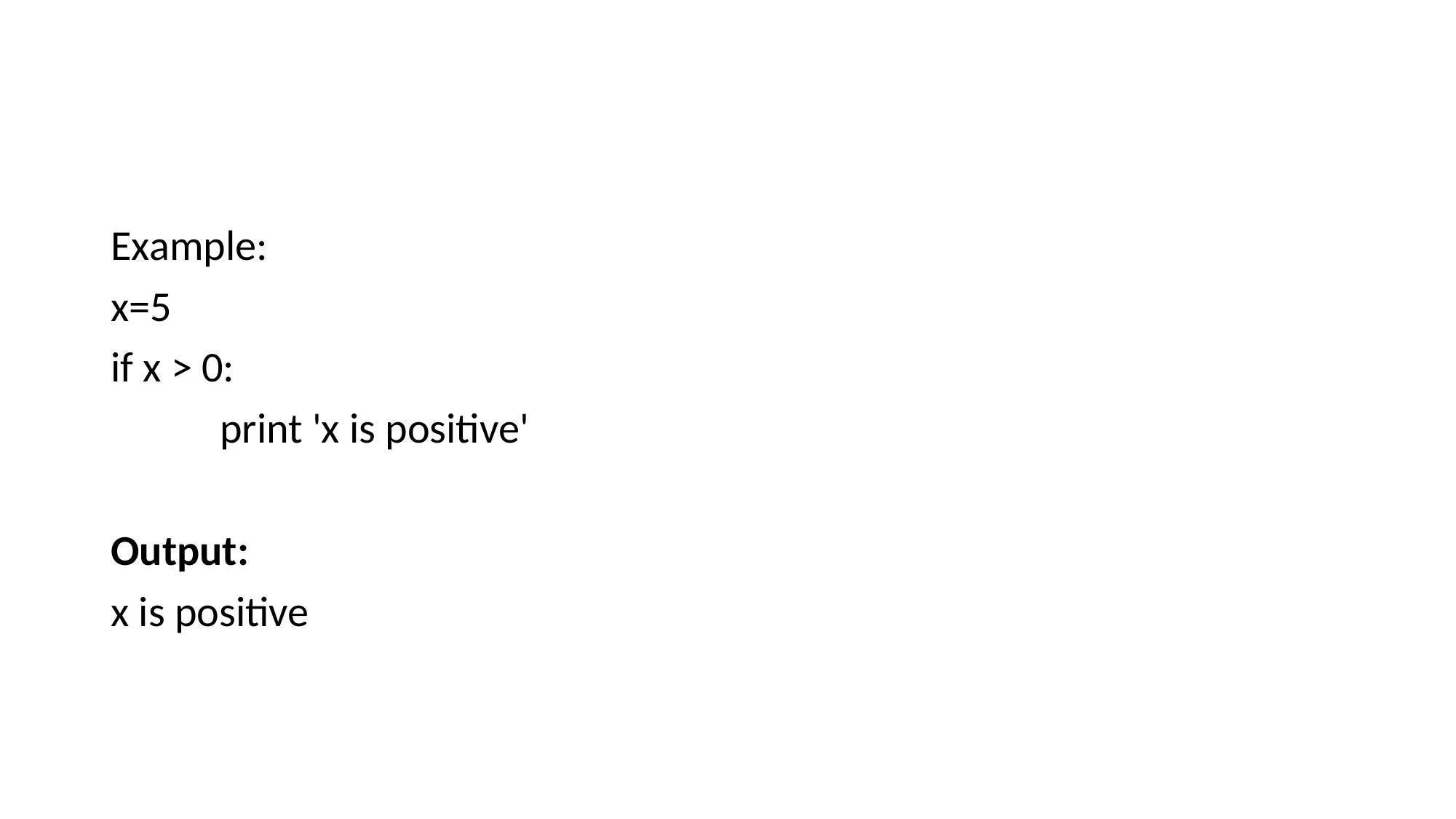

#
Example:
x=5
if x > 0:
	print 'x is positive'

Output:
x is positive